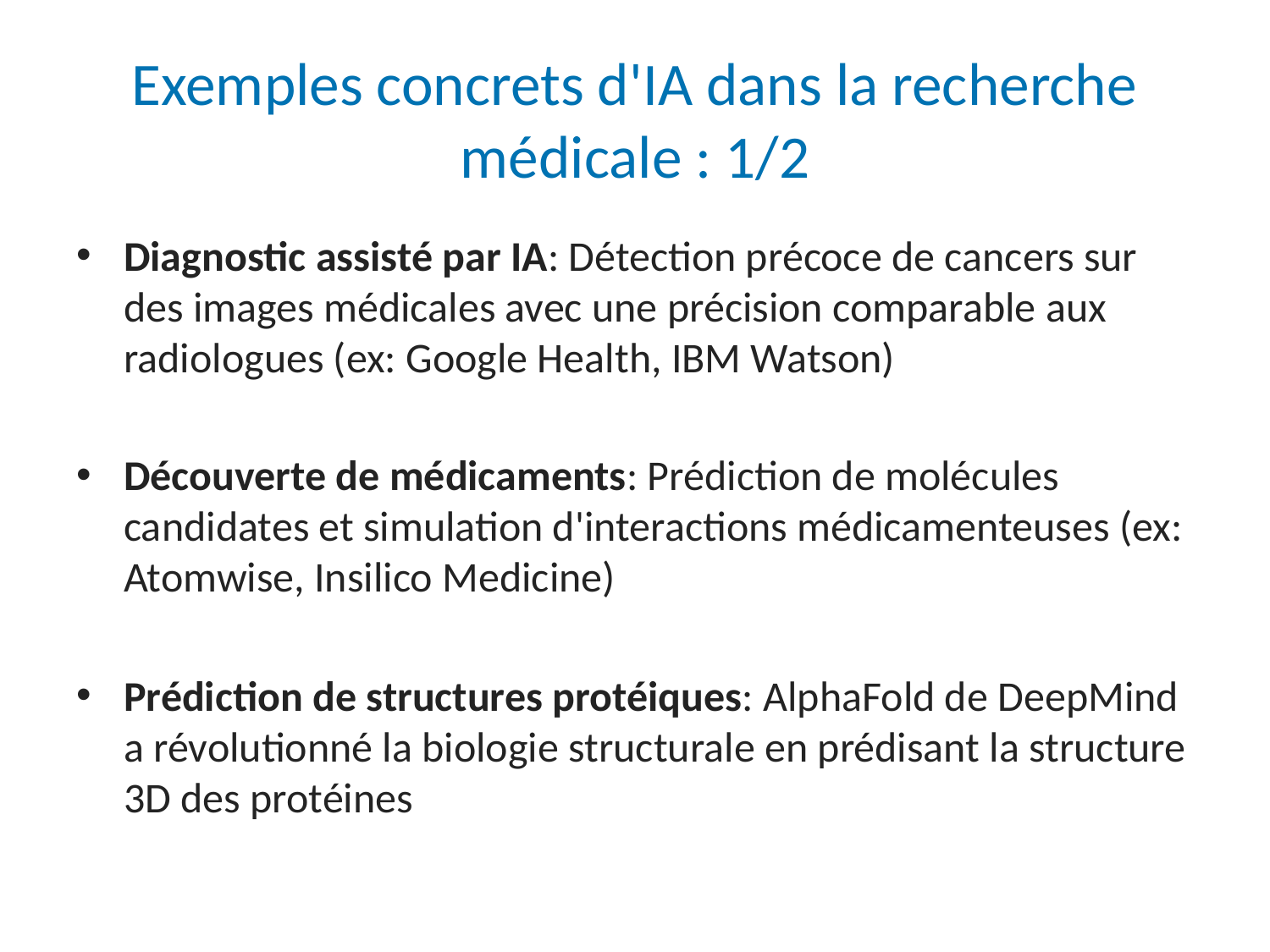

# Exemples concrets d'IA dans la recherche médicale : 1/2
Diagnostic assisté par IA: Détection précoce de cancers sur des images médicales avec une précision comparable aux radiologues (ex: Google Health, IBM Watson)

Découverte de médicaments: Prédiction de molécules candidates et simulation d'interactions médicamenteuses (ex: Atomwise, Insilico Medicine)

Prédiction de structures protéiques: AlphaFold de DeepMind a révolutionné la biologie structurale en prédisant la structure 3D des protéines